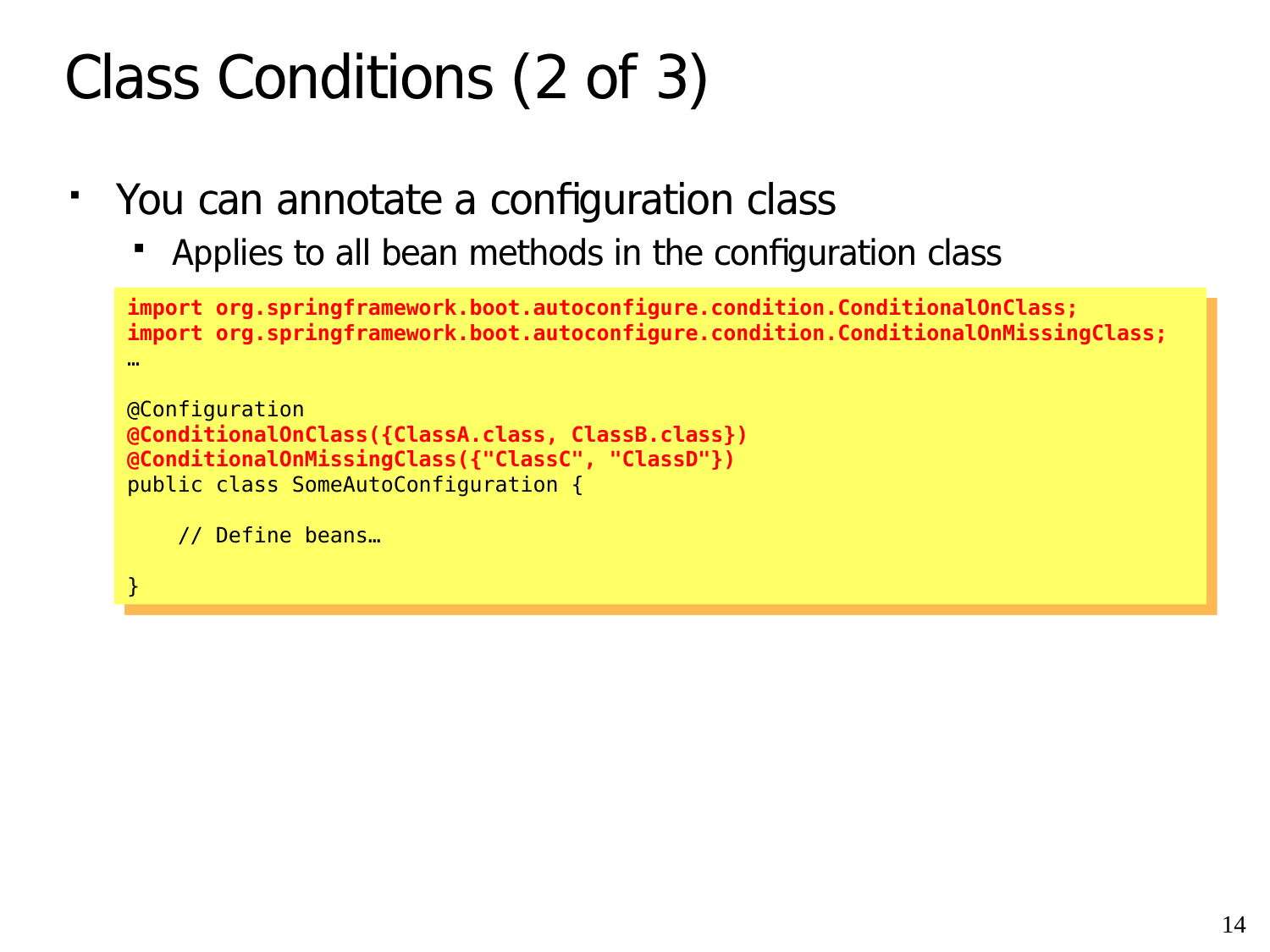

# Class Conditions (2 of 3)
You can annotate a configuration class
Applies to all bean methods in the configuration class
import org.springframework.boot.autoconfigure.condition.ConditionalOnClass;
import org.springframework.boot.autoconfigure.condition.ConditionalOnMissingClass;
…

@Configuration
@ConditionalOnClass({ClassA.class, ClassB.class})
@ConditionalOnMissingClass({"ClassC", "ClassD"})
public class SomeAutoConfiguration {

    // Define beans…

}
14